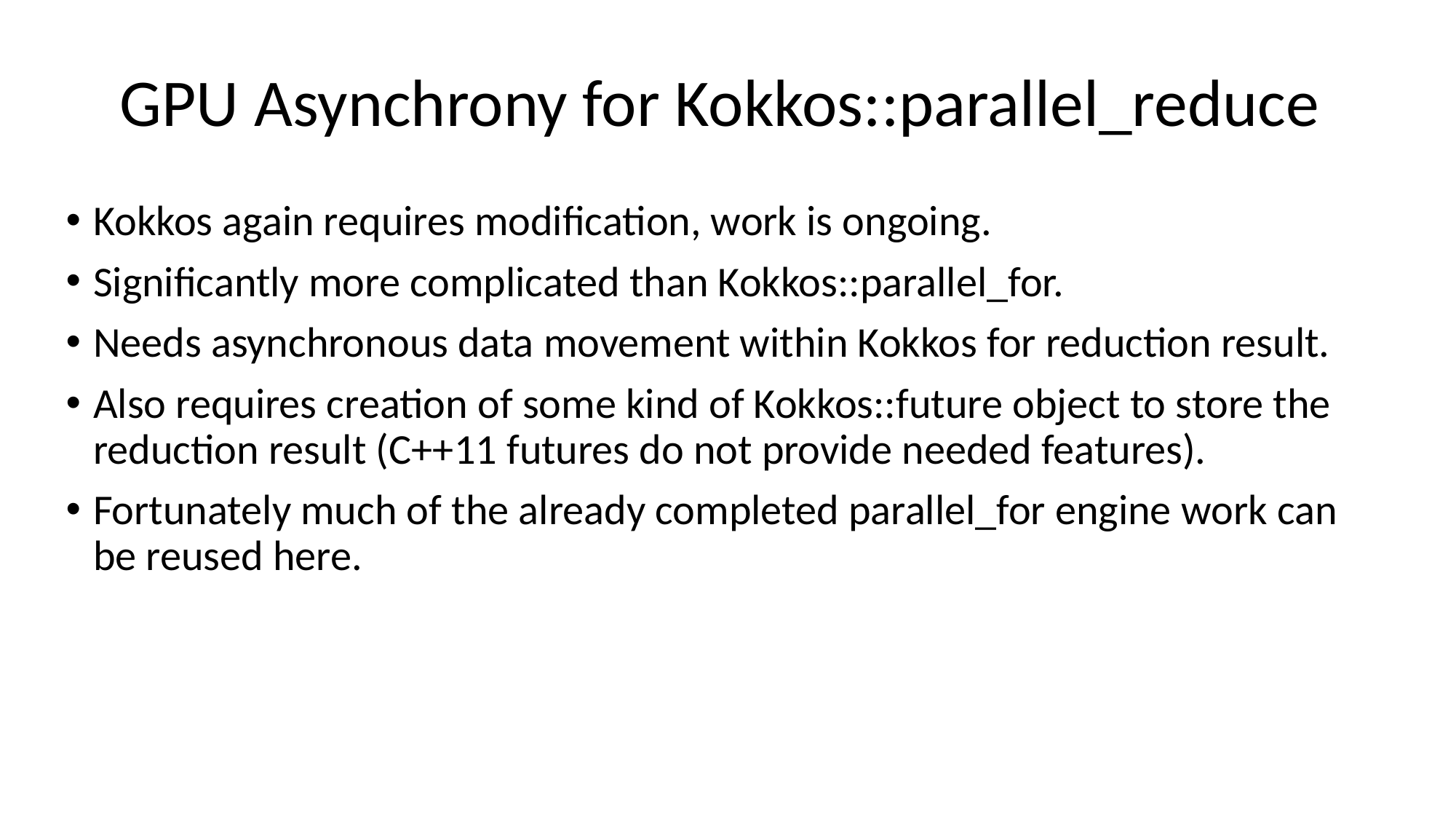

# GPU Asynchrony for Kokkos::parallel_reduce
Kokkos again requires modification, work is ongoing.
Significantly more complicated than Kokkos::parallel_for.
Needs asynchronous data movement within Kokkos for reduction result.
Also requires creation of some kind of Kokkos::future object to store the reduction result (C++11 futures do not provide needed features).
Fortunately much of the already completed parallel_for engine work can be reused here.